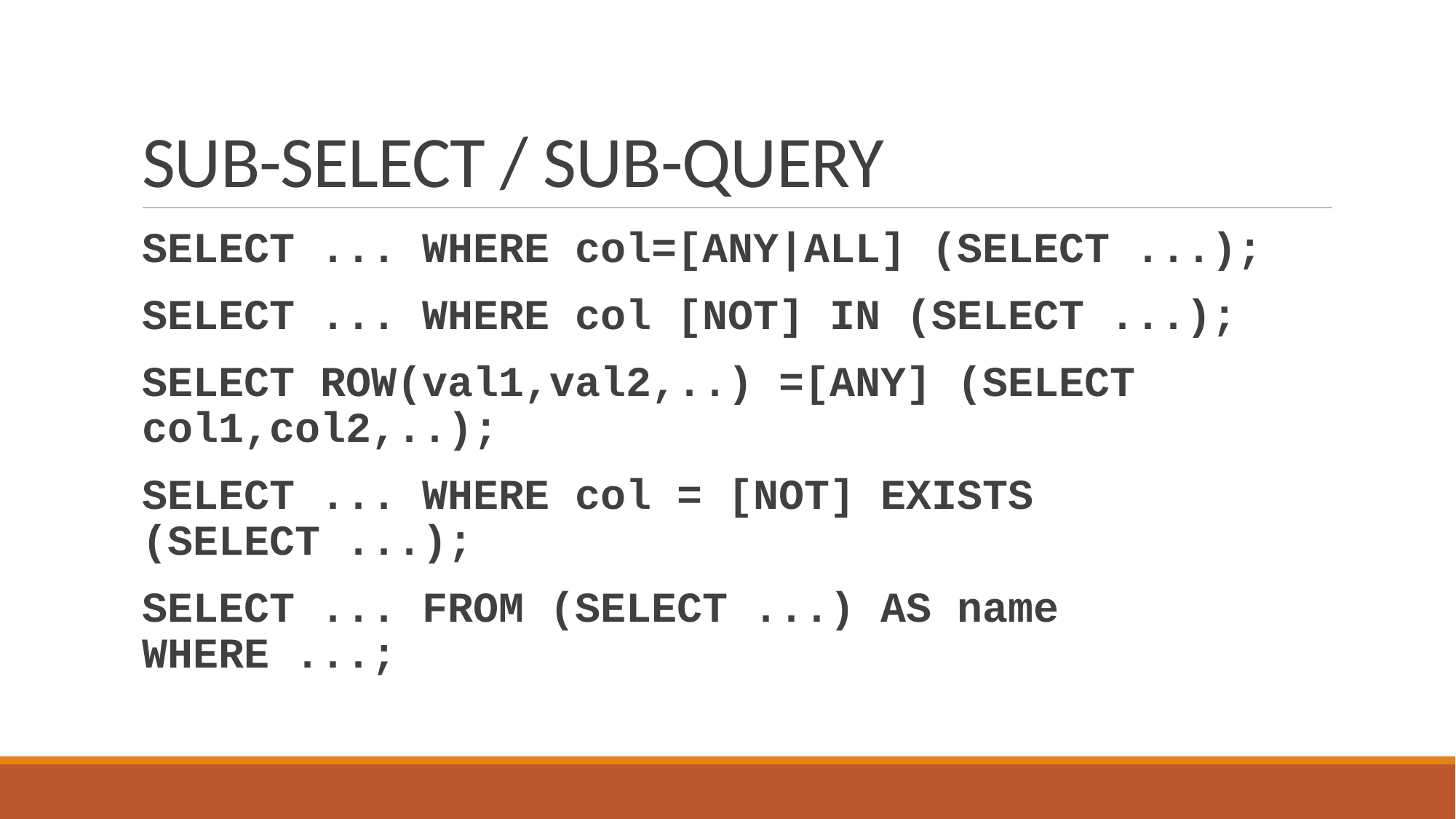

# SUB-SELECT / SUB-QUERY
SELECT ... WHERE col=[ANY|ALL] (SELECT ...);
SELECT ... WHERE col [NOT] IN (SELECT ...);
SELECT ROW(val1,val2,..) =[ANY] (SELECT col1,col2,..);
SELECT ... WHERE col = [NOT] EXISTS (SELECT ...);
SELECT ... FROM (SELECT ...) AS name WHERE ...;